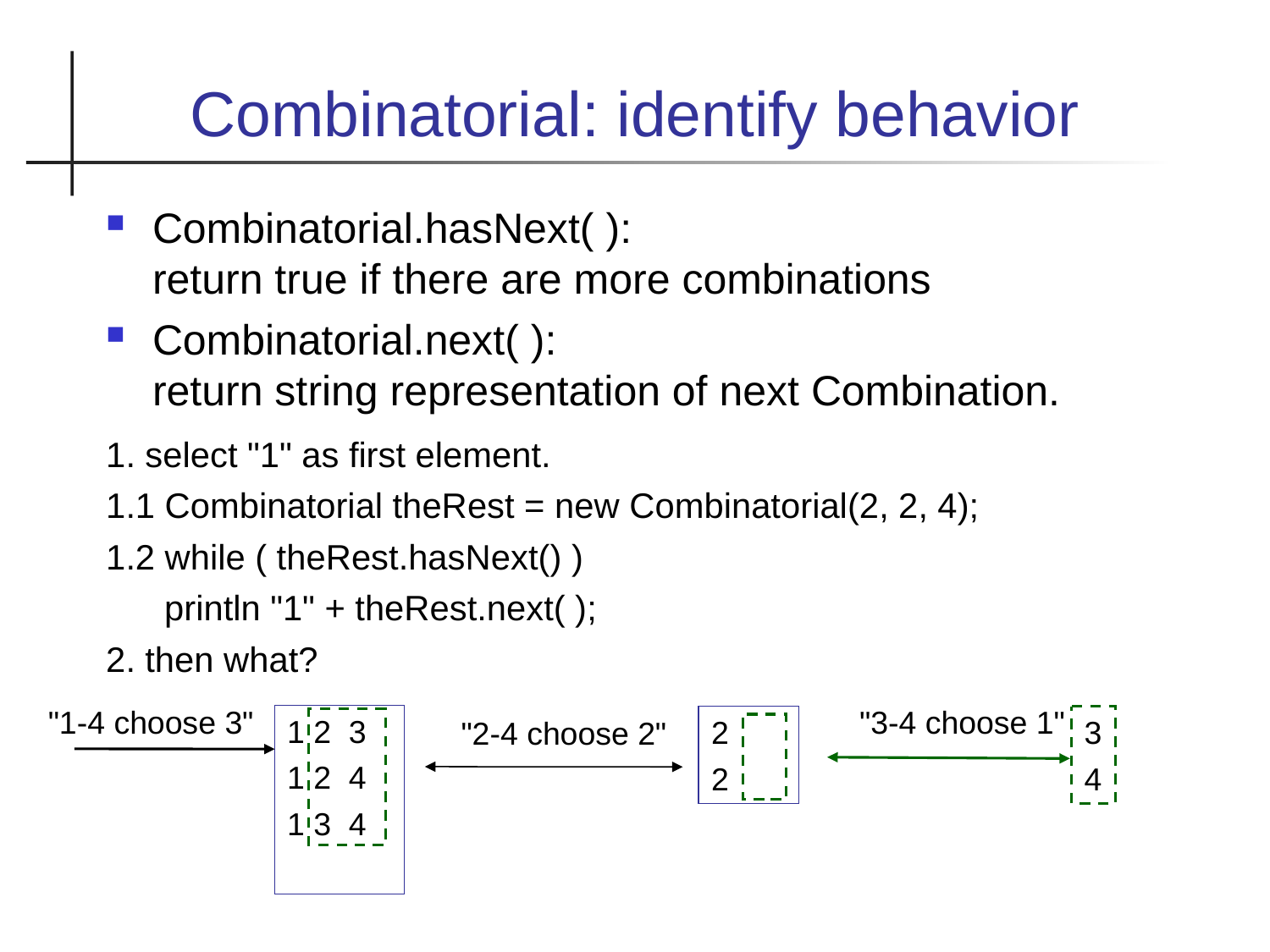

Combinatorial: identify behavior
Combinatorial.hasNext( ):
return true if there are more combinations
Combinatorial.next( ):
return string representation of next Combination.

1. select "1" as first element.
1.1 Combinatorial theRest = new Combinatorial(2, 2, 4);
1.2 while ( theRest.hasNext() )
      println "1" + theRest.next( );
2. then what?

"1-4 choose 3"
"3-4 choose 1"
1 2  3
1 2  4
1 3  4

2
2
3
4
"2-4 choose 2"